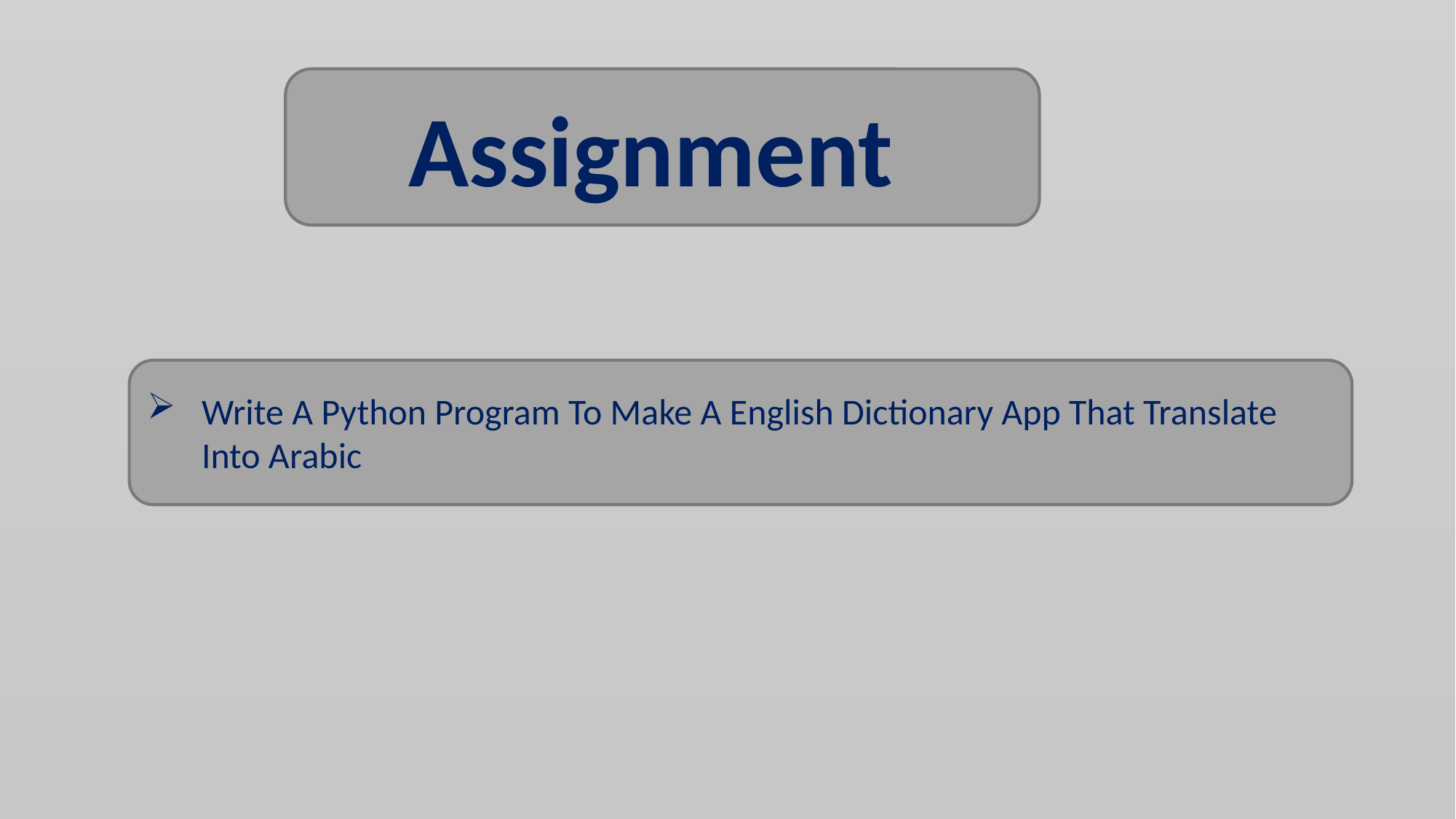

Assignment
Write A Python Program To Make A English Dictionary App That Translate Into Arabic